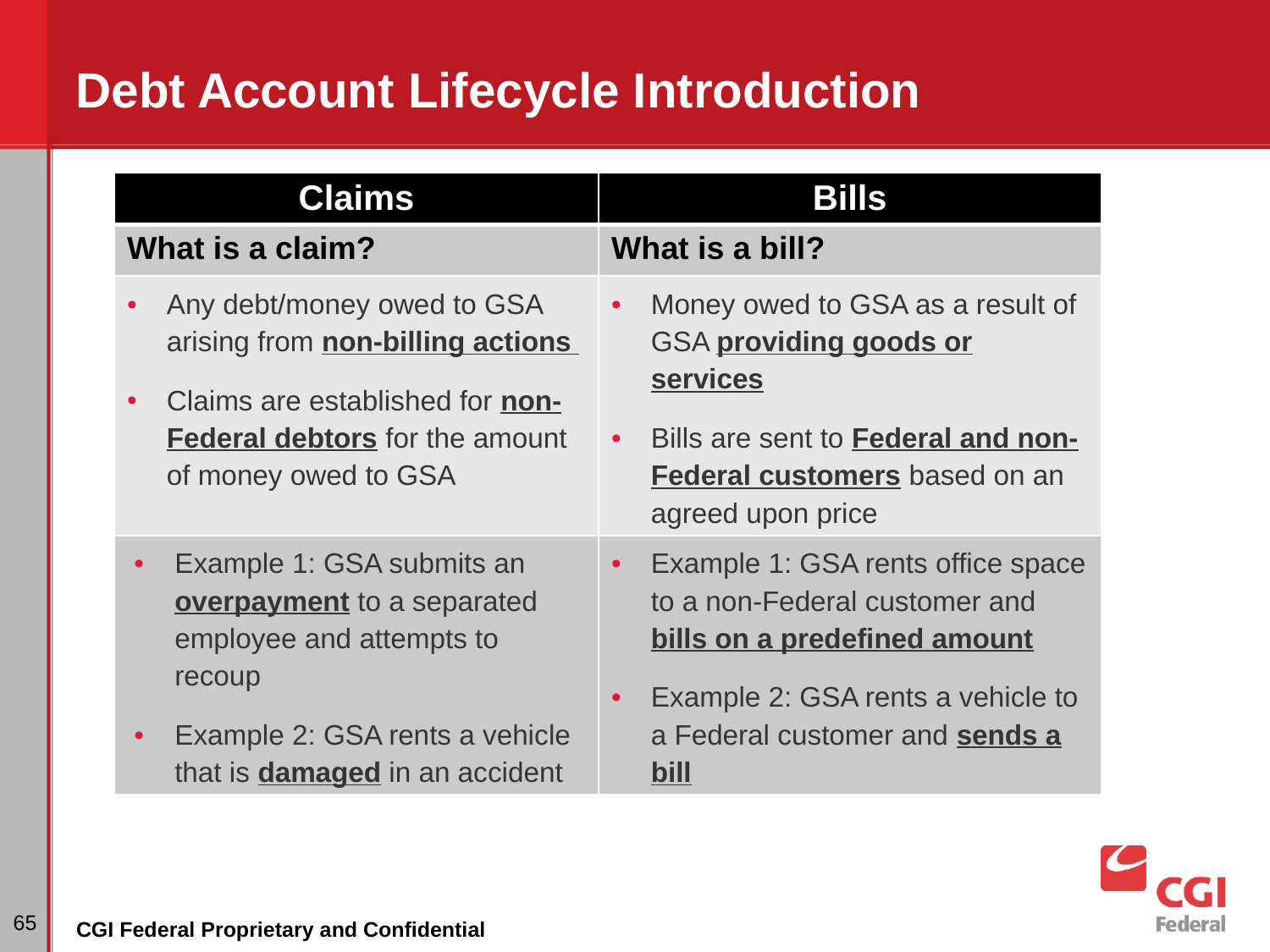

# Debt Account Lifecycle Introduction

| Claims | Bills |
| --- | --- |
| What is a claim? | What is a bill? |
| Any debt/money owed to GSA arising from non-billing actions Claims are established for non-Federal debtors for the amount of money owed to GSA | Money owed to GSA as a result of GSA providing goods or services Bills are sent to Federal and non-Federal customers based on an agreed upon price |
| Example 1: GSA submits an overpayment to a separated employee and attempts to recoup Example 2: GSA rents a vehicle that is damaged in an accident | Example 1: GSA rents office space to a non-Federal customer and bills on a predefined amount Example 2: GSA rents a vehicle to a Federal customer and sends a bill |
65
CGI Federal Proprietary and Confidential